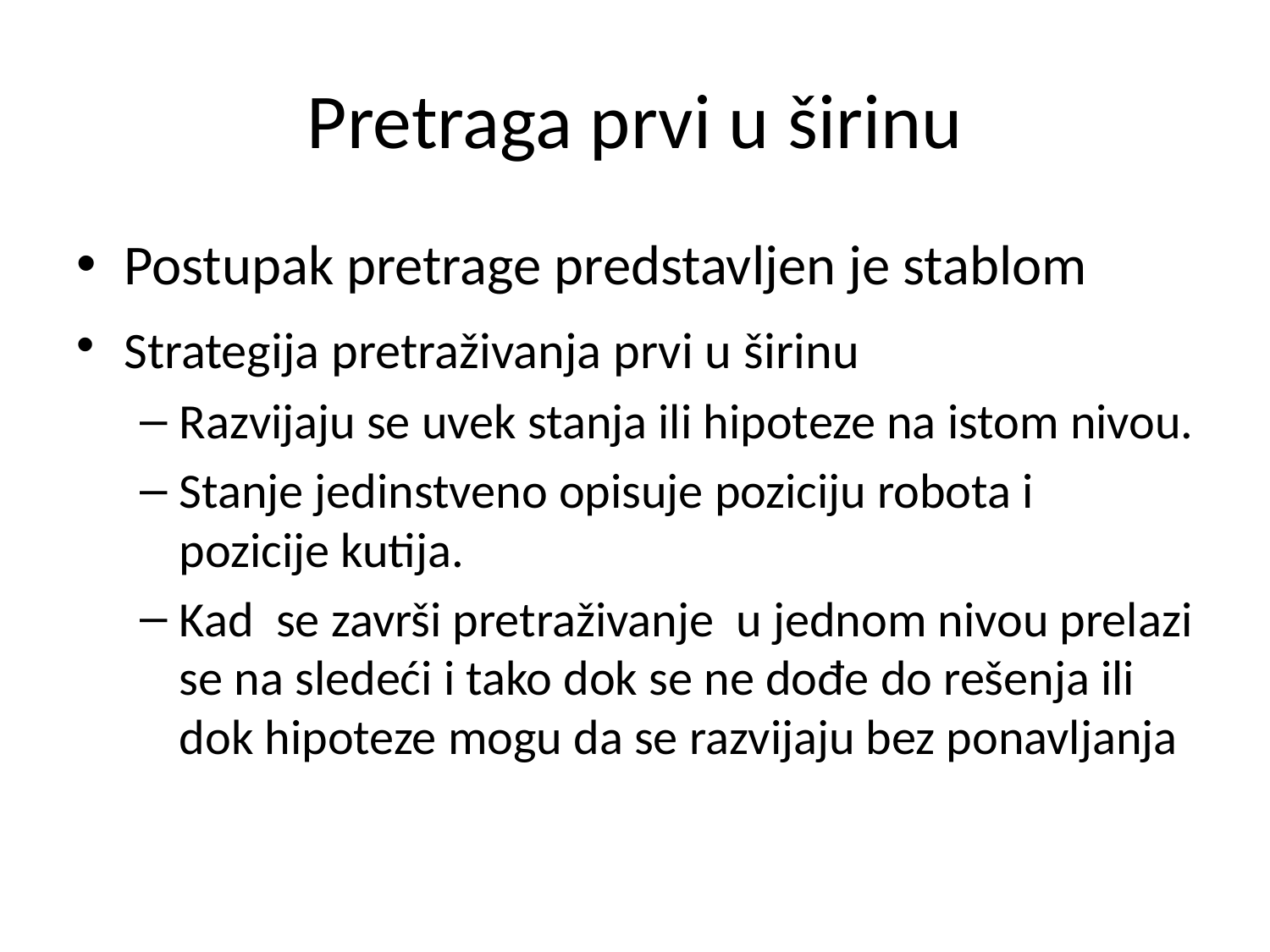

# Pretraga prvi u širinu
Postupak pretrage predstavljen je stablom
Strategija pretraživanja prvi u širinu
Razvijaju se uvek stanja ili hipoteze na istom nivou.
Stanje jedinstveno opisuje poziciju robota i pozicije kutija.
Kad  se završi pretraživanje  u jednom nivou prelazi se na sledeći i tako dok se ne dođe do rešenja ili dok hipoteze mogu da se razvijaju bez ponavljanja